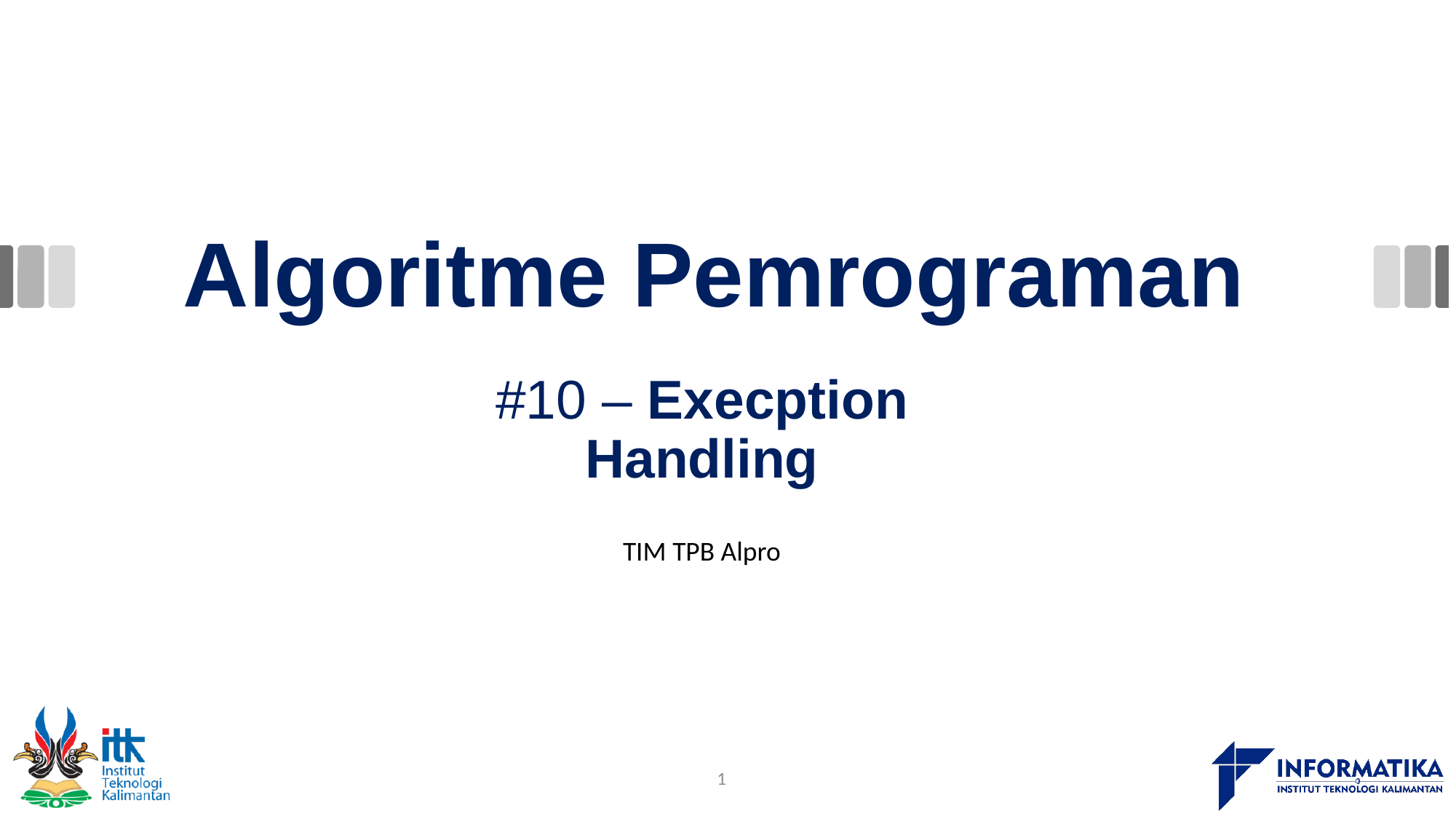

# Algoritme Pemrograman
#10 – Execption Handling
TIM TPB Alpro
1